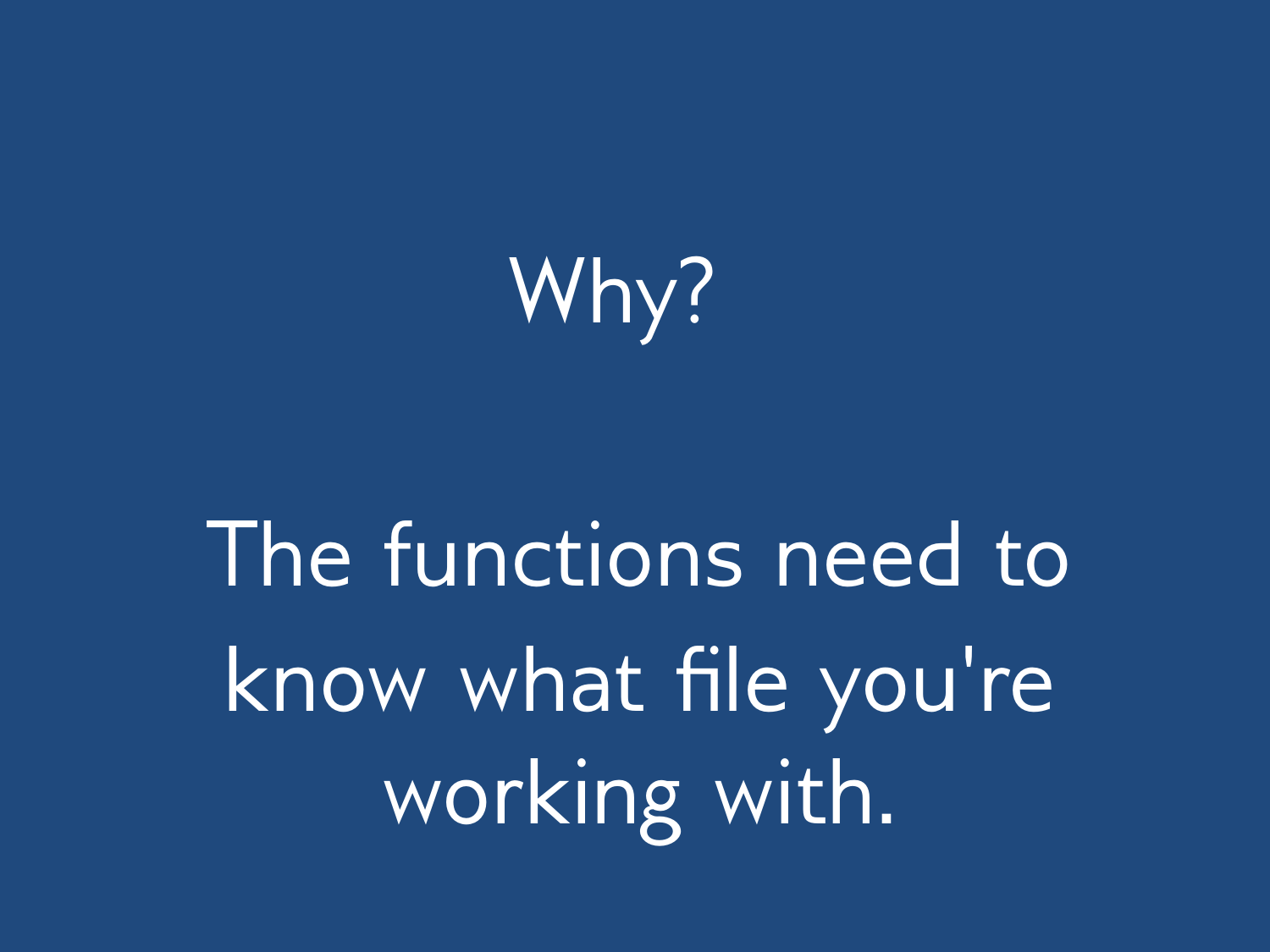

#
Why?

The functions need to
know what file you're working with.